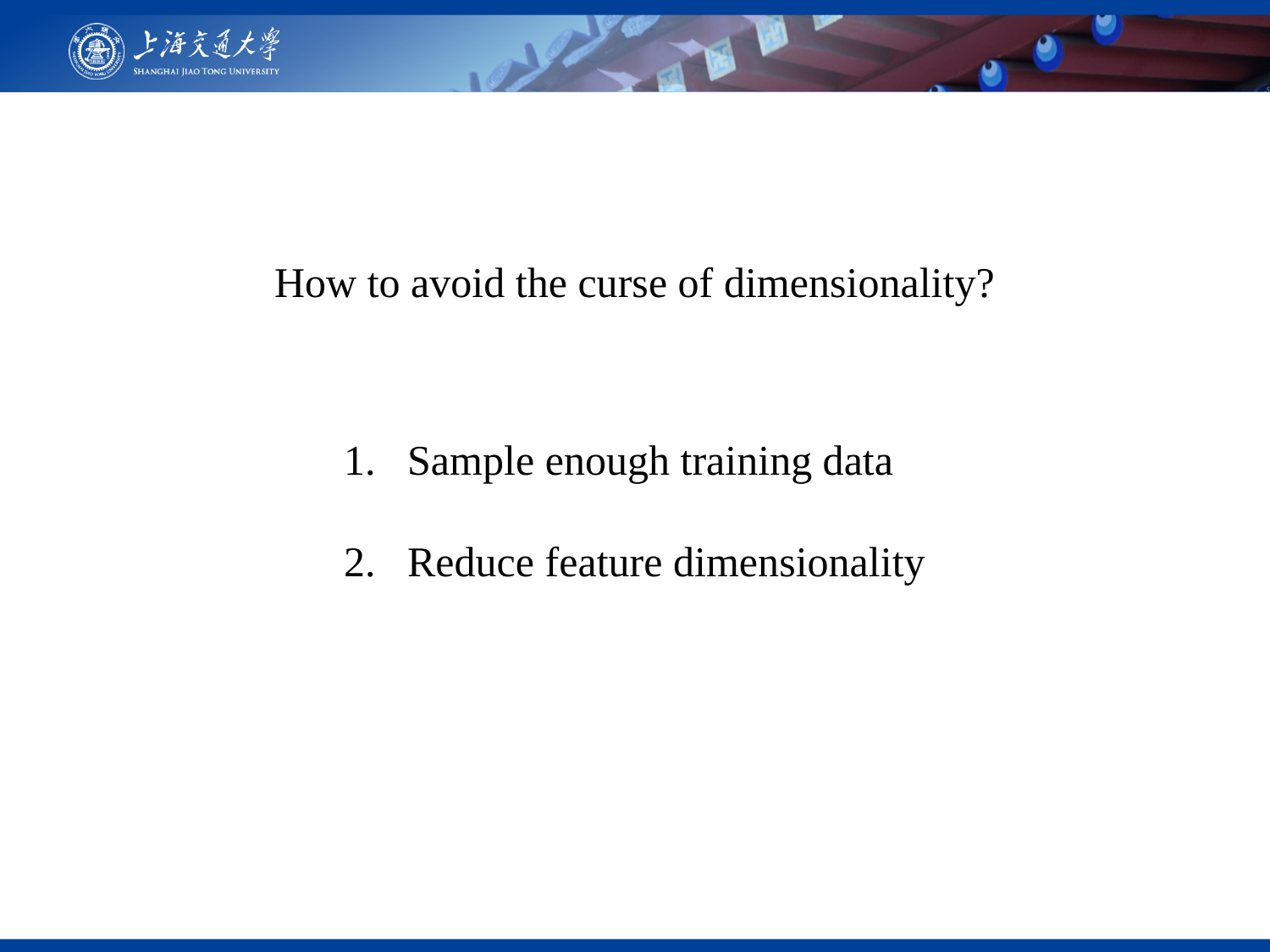

How to avoid the curse of dimensionality?
Sample enough training data

Reduce feature dimensionality